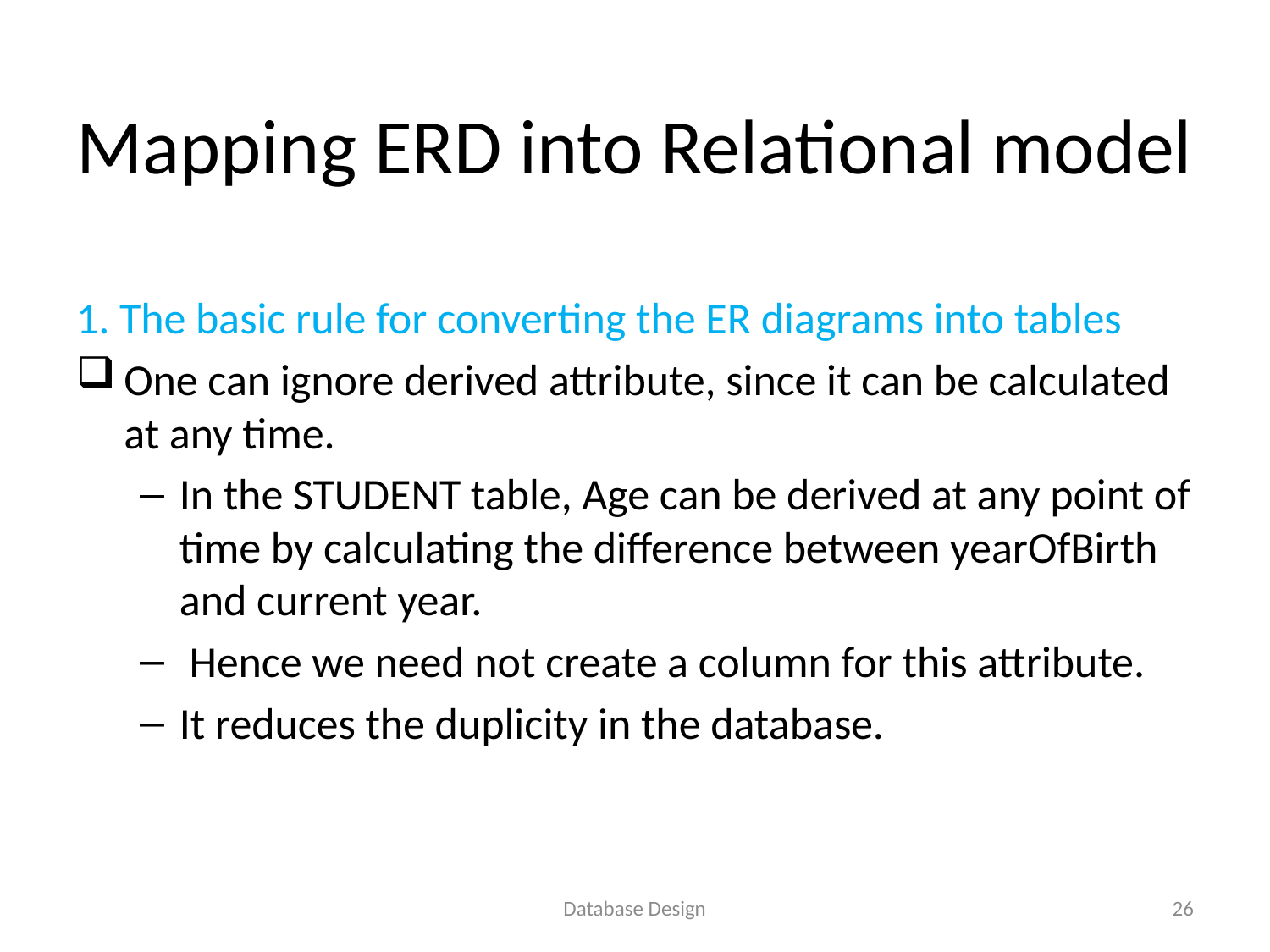

# Mapping ERD into Relational model

1. The basic rule for converting the ER diagrams into tables
One can ignore derived attribute, since it can be calculated at any time.
In the STUDENT table, Age can be derived at any point of time by calculating the difference between yearOfBirth and current year.
 Hence we need not create a column for this attribute.
It reduces the duplicity in the database.

Database Design
26